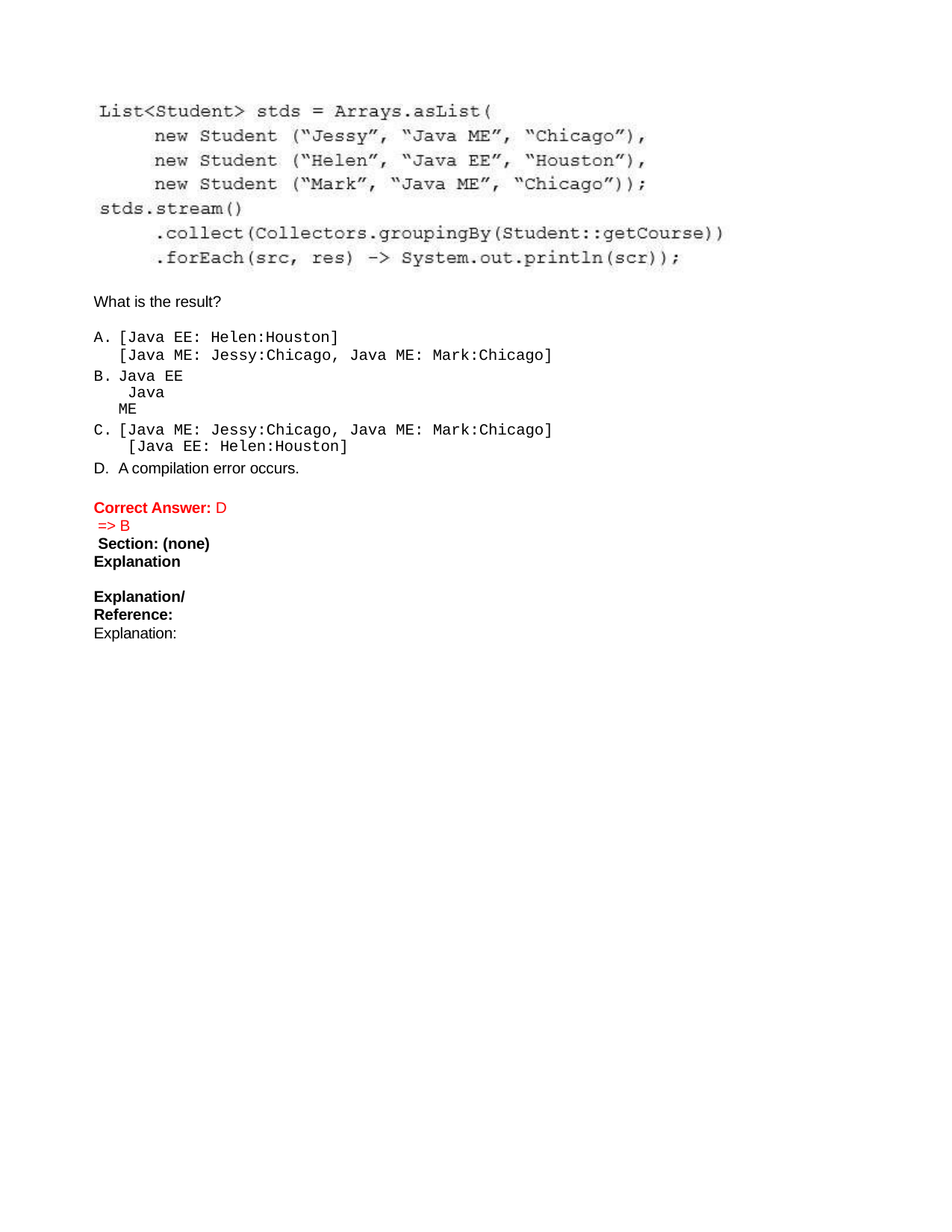

What is the result?

[Java EE: Helen:Houston]
[Java ME: Jessy:Chicago, Java ME: Mark:Chicago]
Java EE  Java ME
[Java ME: Jessy:Chicago, Java ME: Mark:Chicago]  [Java EE: Helen:Houston]
A compilation error occurs.

Correct Answer: D  => B
 Section: (none)  Explanation

Explanation/Reference:
Explanation: